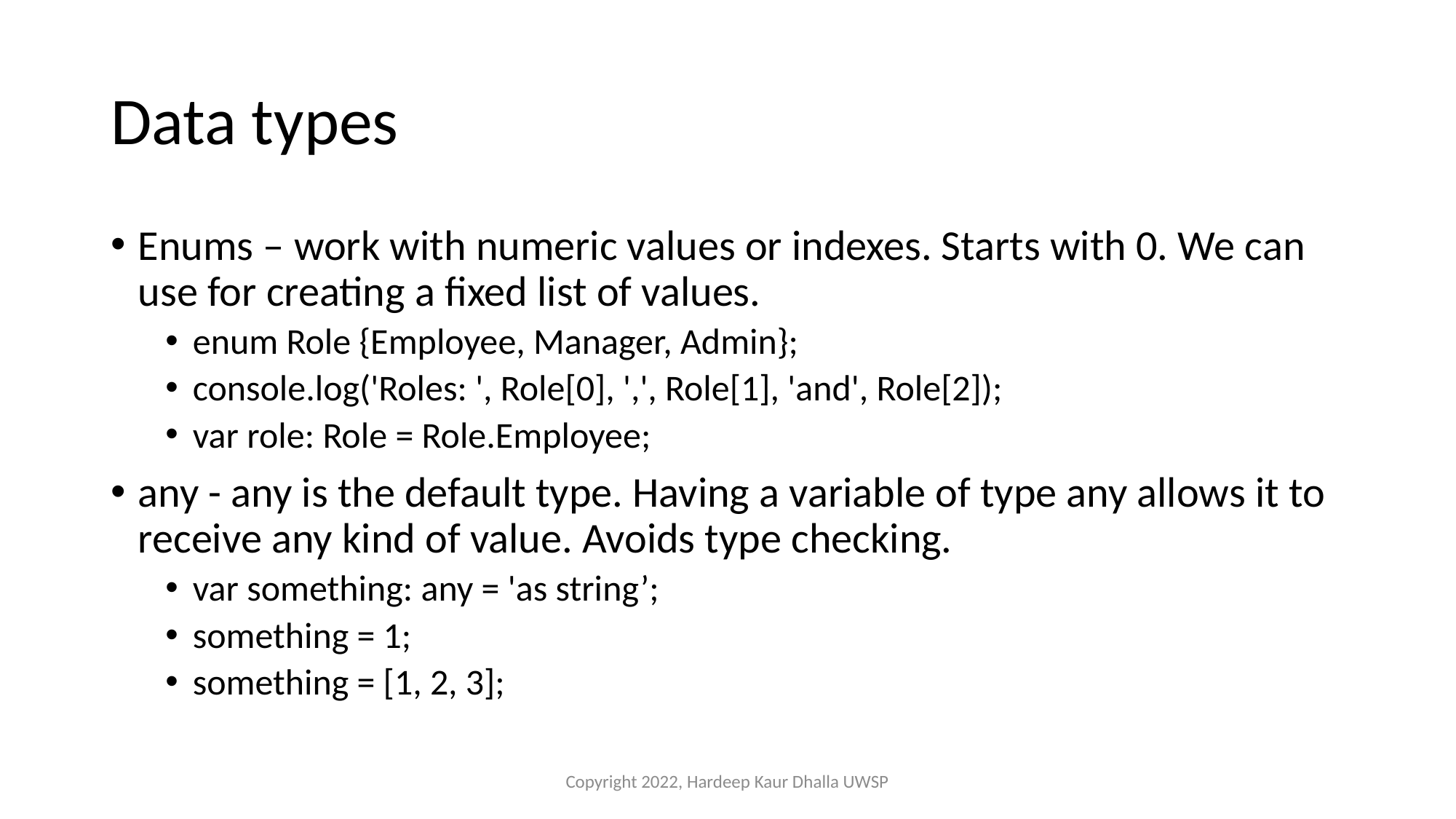

# Data types
Enums – work with numeric values or indexes. Starts with 0. We can use for creating a fixed list of values.
enum Role {Employee, Manager, Admin};
console.log('Roles: ', Role[0], ',', Role[1], 'and', Role[2]);
var role: Role = Role.Employee;
any - any is the default type. Having a variable of type any allows it to 	receive any kind of value. Avoids type checking.
var something: any = 'as string’;
something = 1;
something = [1, 2, 3];

Copyright 2022, Hardeep Kaur Dhalla UWSP